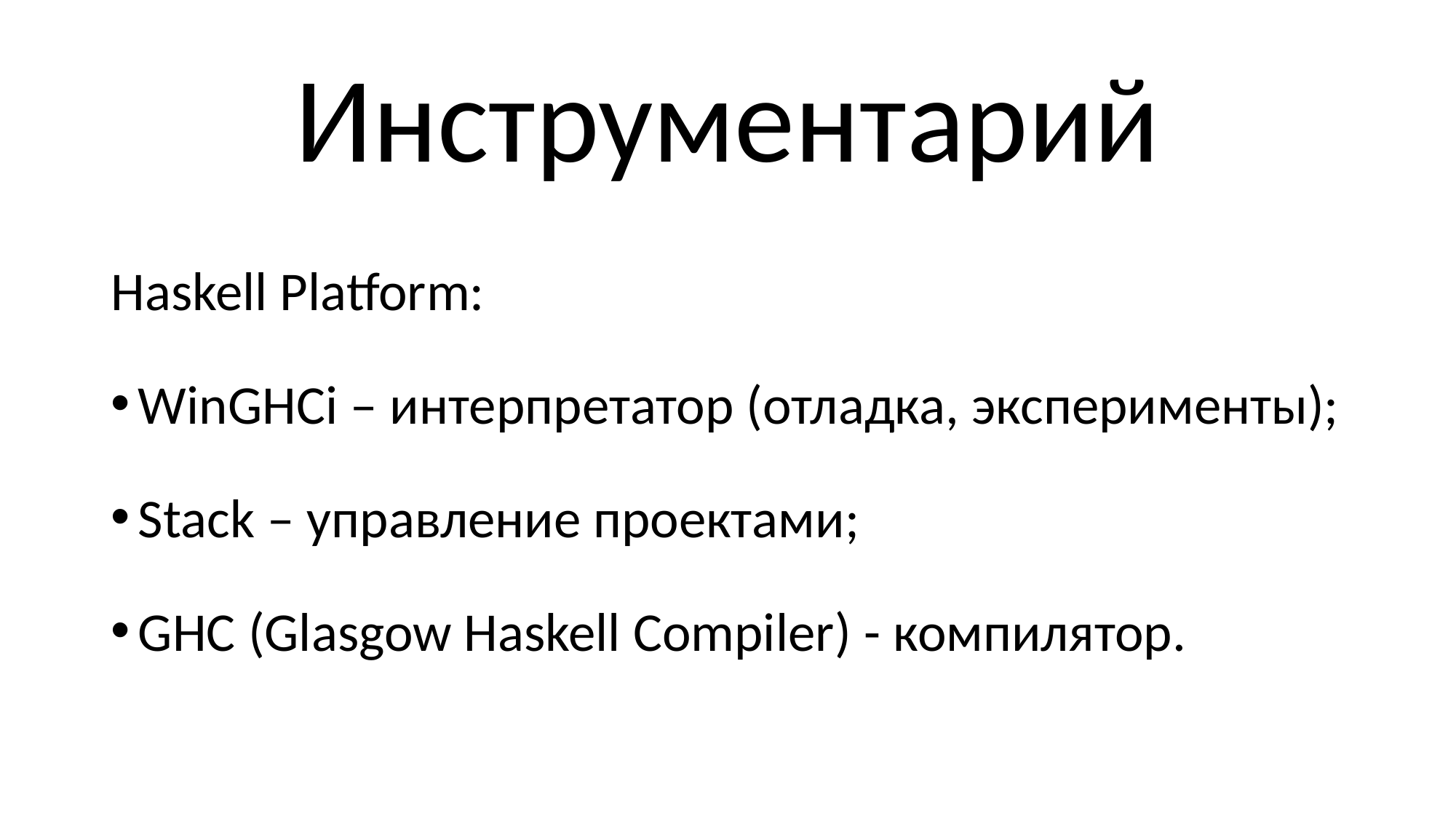

# Инструментарий
Haskell Platform:
WinGHCi – интерпретатор (отладка, эксперименты);
Stack – управление проектами;
GHC (Glasgow Haskell Compiler) - компилятор.